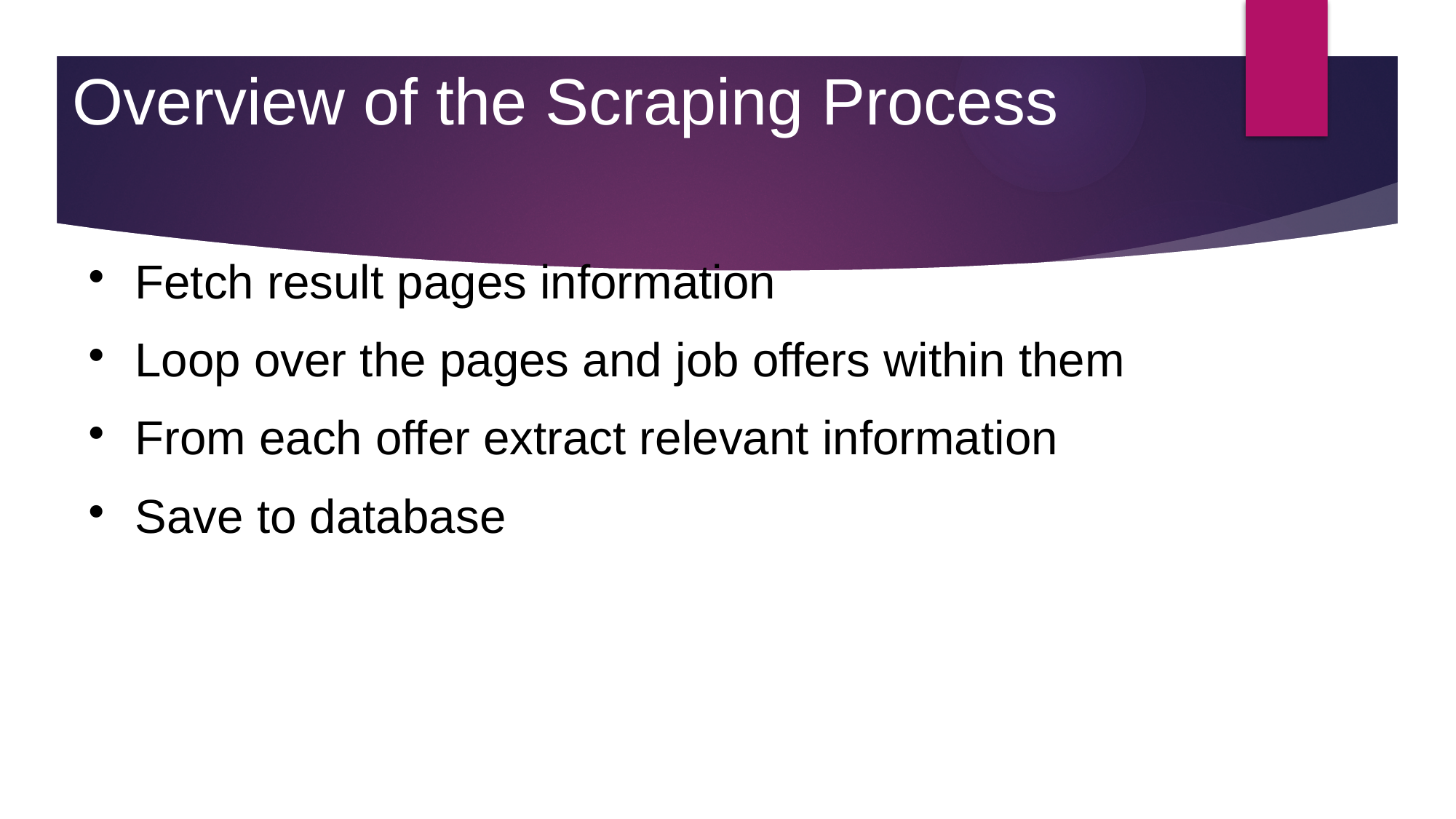

Overview of the Scraping Process
Fetch result pages information
Loop over the pages and job offers within them
From each offer extract relevant information
Save to database